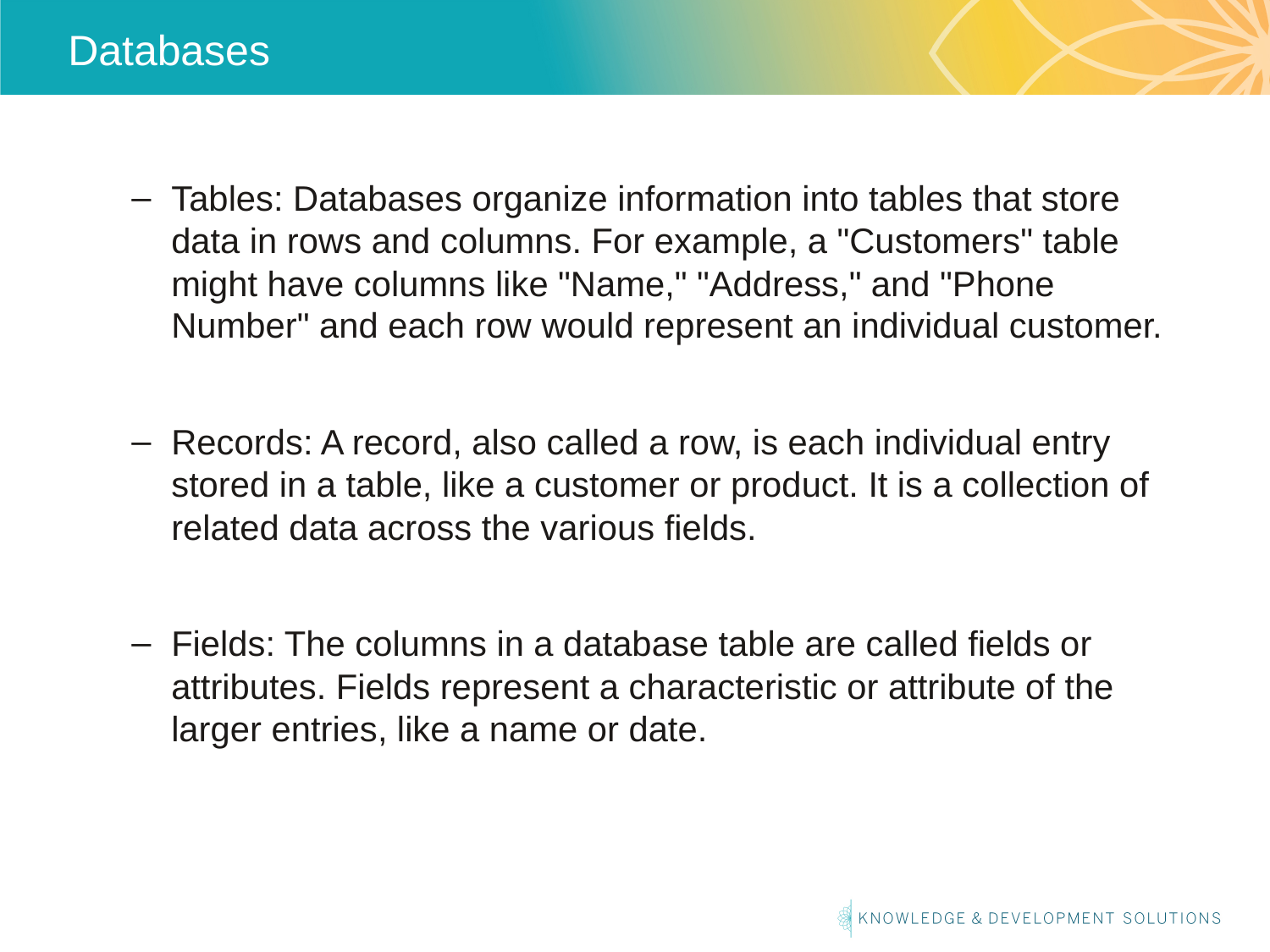

# Databases
Tables: Databases organize information into tables that store data in rows and columns. For example, a "Customers" table might have columns like "Name," "Address," and "Phone Number" and each row would represent an individual customer.

Records: A record, also called a row, is each individual entry stored in a table, like a customer or product. It is a collection of related data across the various fields.

Fields: The columns in a database table are called fields or attributes. Fields represent a characteristic or attribute of the larger entries, like a name or date.